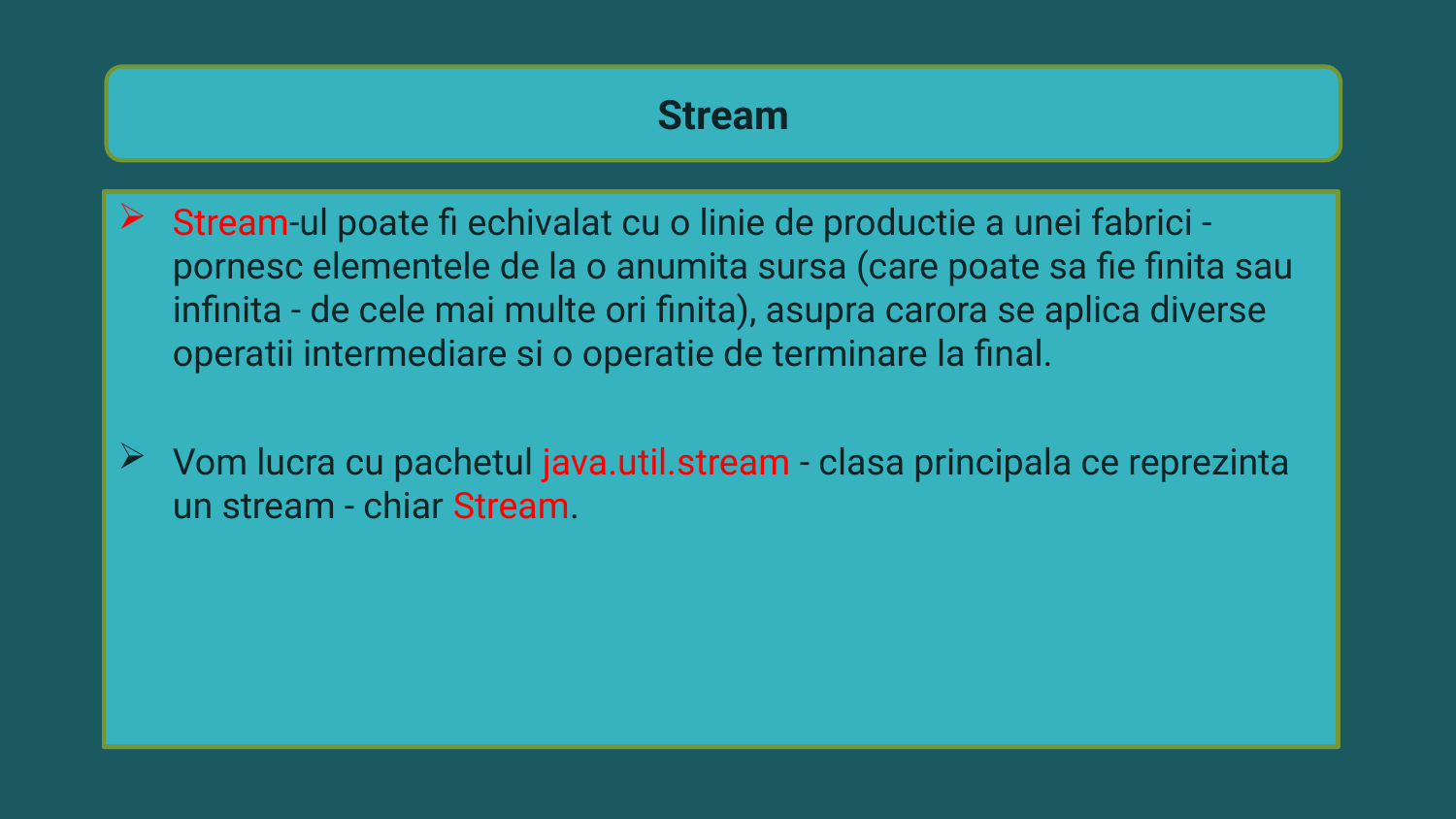

Stream
Stream-ul poate fi echivalat cu o linie de productie a unei fabrici - pornesc elementele de la o anumita sursa (care poate sa fie finita sau infinita - de cele mai multe ori finita), asupra carora se aplica diverse operatii intermediare si o operatie de terminare la final.

Vom lucra cu pachetul java.util.stream - clasa principala ce reprezinta un stream - chiar Stream.